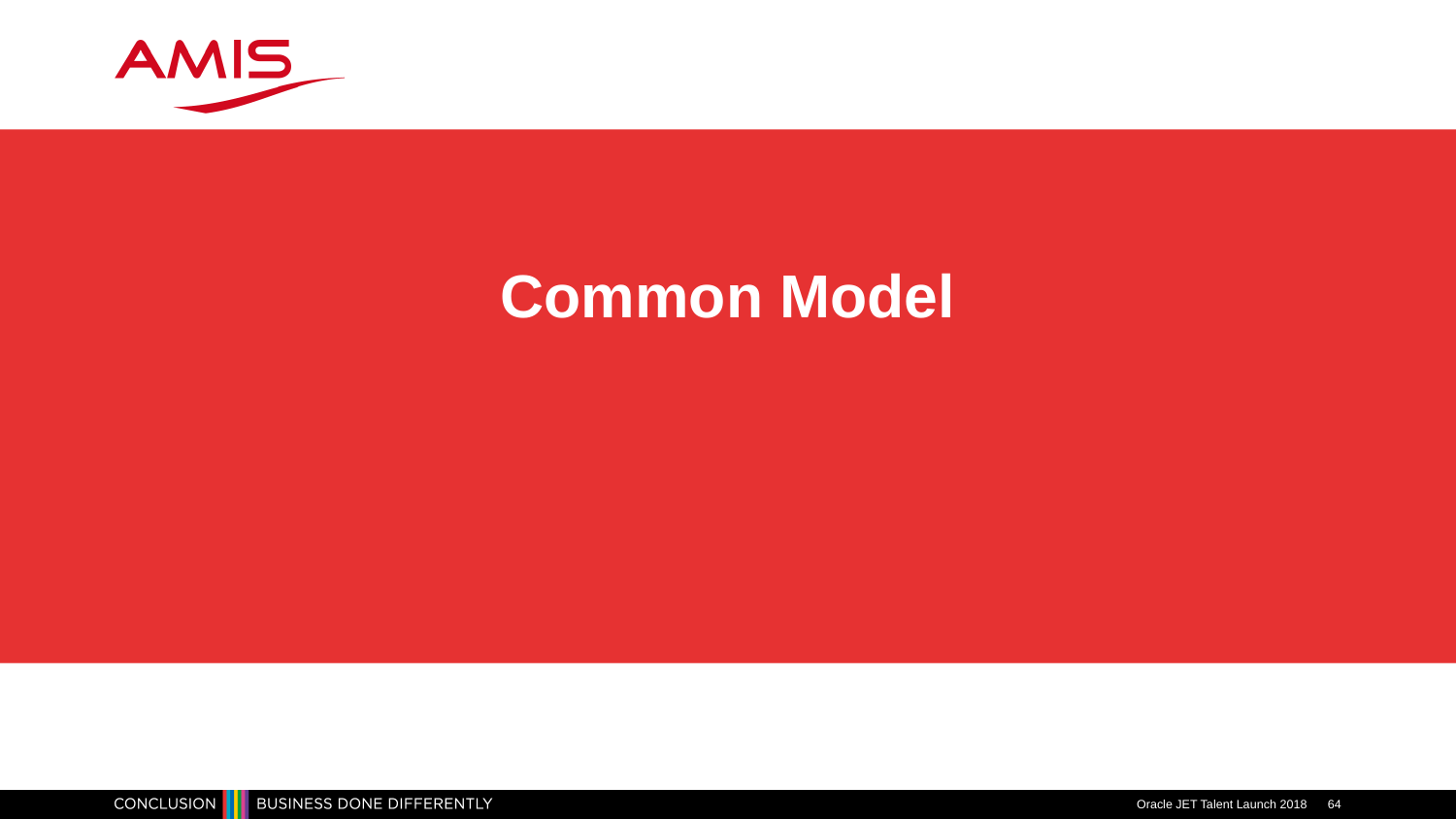

# Common Model
Oracle JET Talent Launch 2018
64